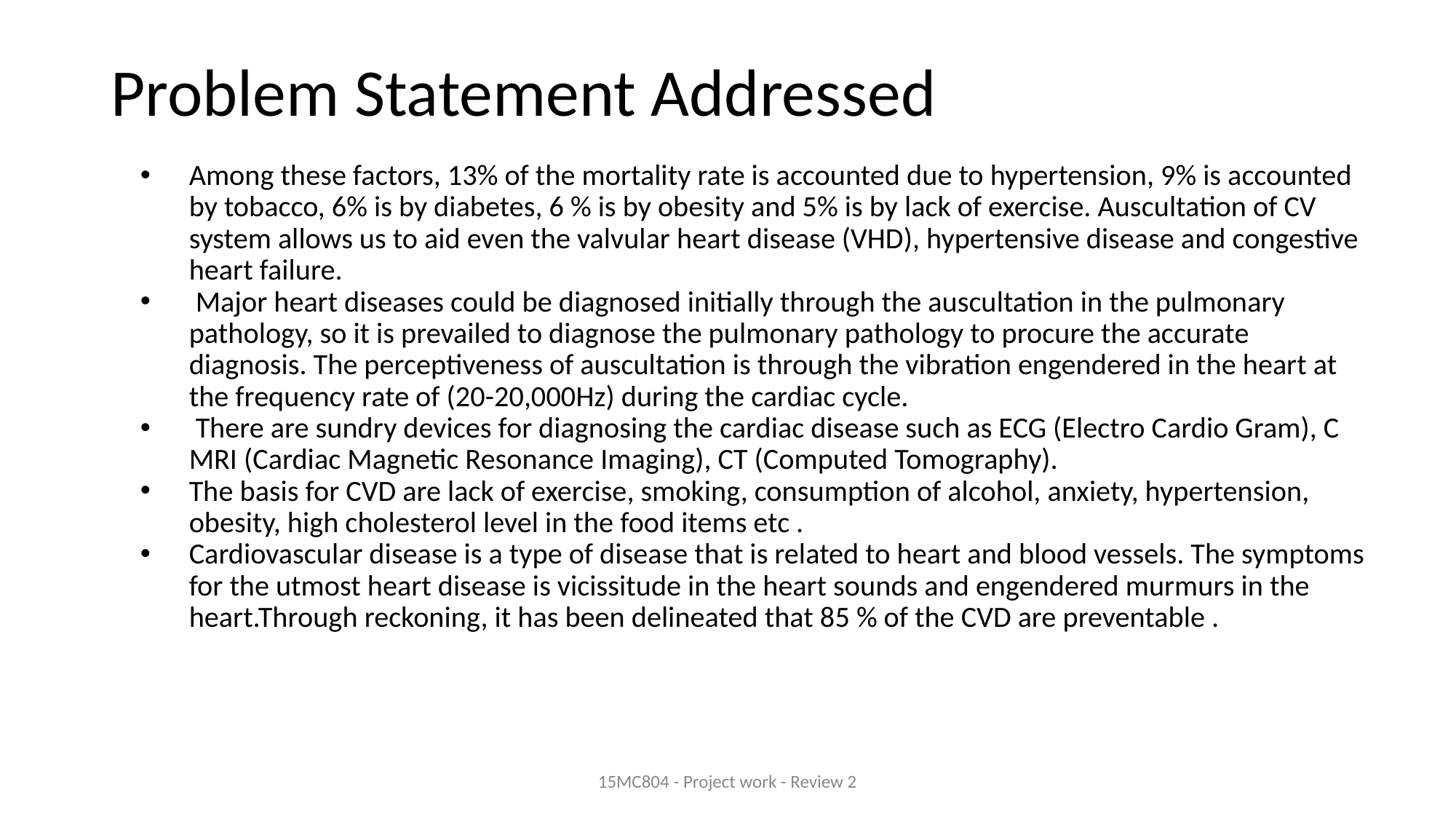

# Problem Statement Addressed
Among these factors, 13% of the mortality rate is accounted due to hypertension, 9% is accounted by tobacco, 6% is by diabetes, 6 % is by obesity and 5% is by lack of exercise. Auscultation of CV system allows us to aid even the valvular heart disease (VHD), hypertensive disease and congestive heart failure.
 Major heart diseases could be diagnosed initially through the auscultation in the pulmonary pathology, so it is prevailed to diagnose the pulmonary pathology to procure the accurate diagnosis. The perceptiveness of auscultation is through the vibration engendered in the heart at the frequency rate of (20-20,000Hz) during the cardiac cycle.
 There are sundry devices for diagnosing the cardiac disease such as ECG (Electro Cardio Gram), C MRI (Cardiac Magnetic Resonance Imaging), CT (Computed Tomography).
The basis for CVD are lack of exercise, smoking, consumption of alcohol, anxiety, hypertension, obesity, high cholesterol level in the food items etc .
Cardiovascular disease is a type of disease that is related to heart and blood vessels. The symptoms for the utmost heart disease is vicissitude in the heart sounds and engendered murmurs in the heart.Through reckoning, it has been delineated that 85 % of the CVD are preventable .

15MC804 - Project work - Review 2